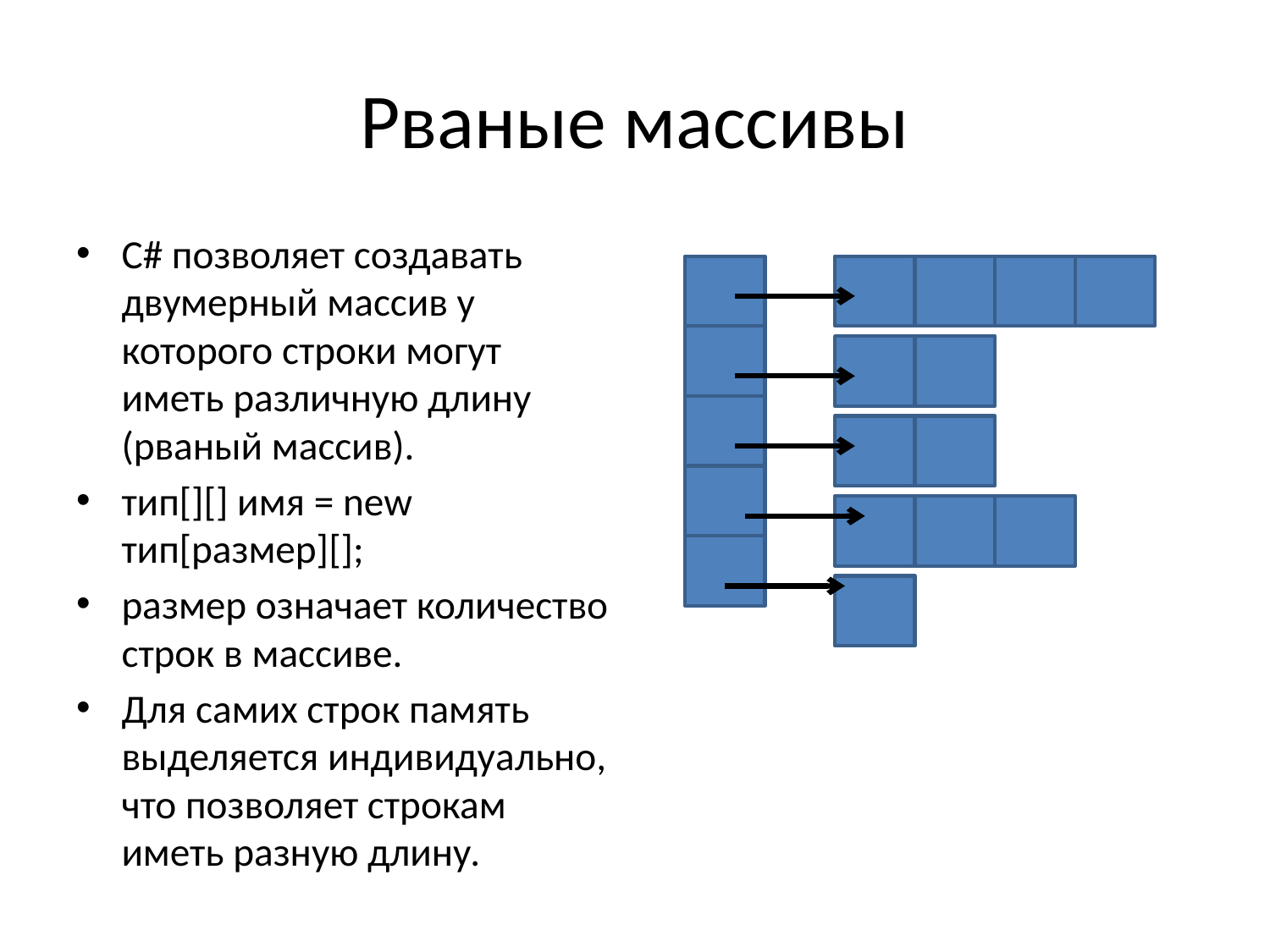

# Рваные массивы
С# позволяет создавать двумерный массив у которого строки могут иметь различную длину (рваный массив).
тип[][] имя = new тип[размер][];
размер означает количество строк в массиве.
Для самих строк память выделяется индивидуально, что позволяет строкам иметь разную длину.